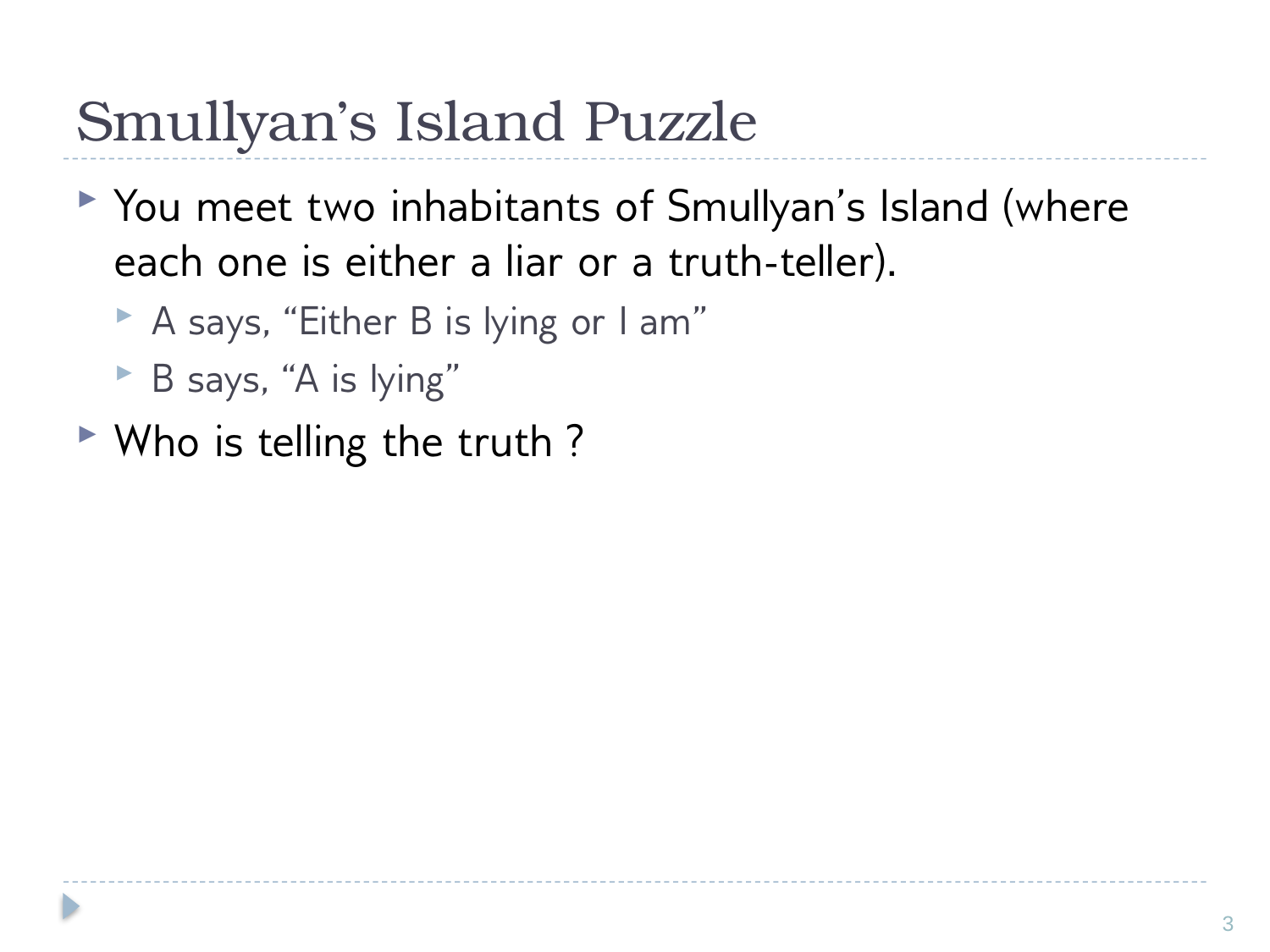

# Smullyan’s Island Puzzle
You meet two inhabitants of Smullyan’s Island (where each one is either a liar or a truth-teller).
A says, “Either B is lying or I am”
B says, “A is lying”
Who is telling the truth ?
3